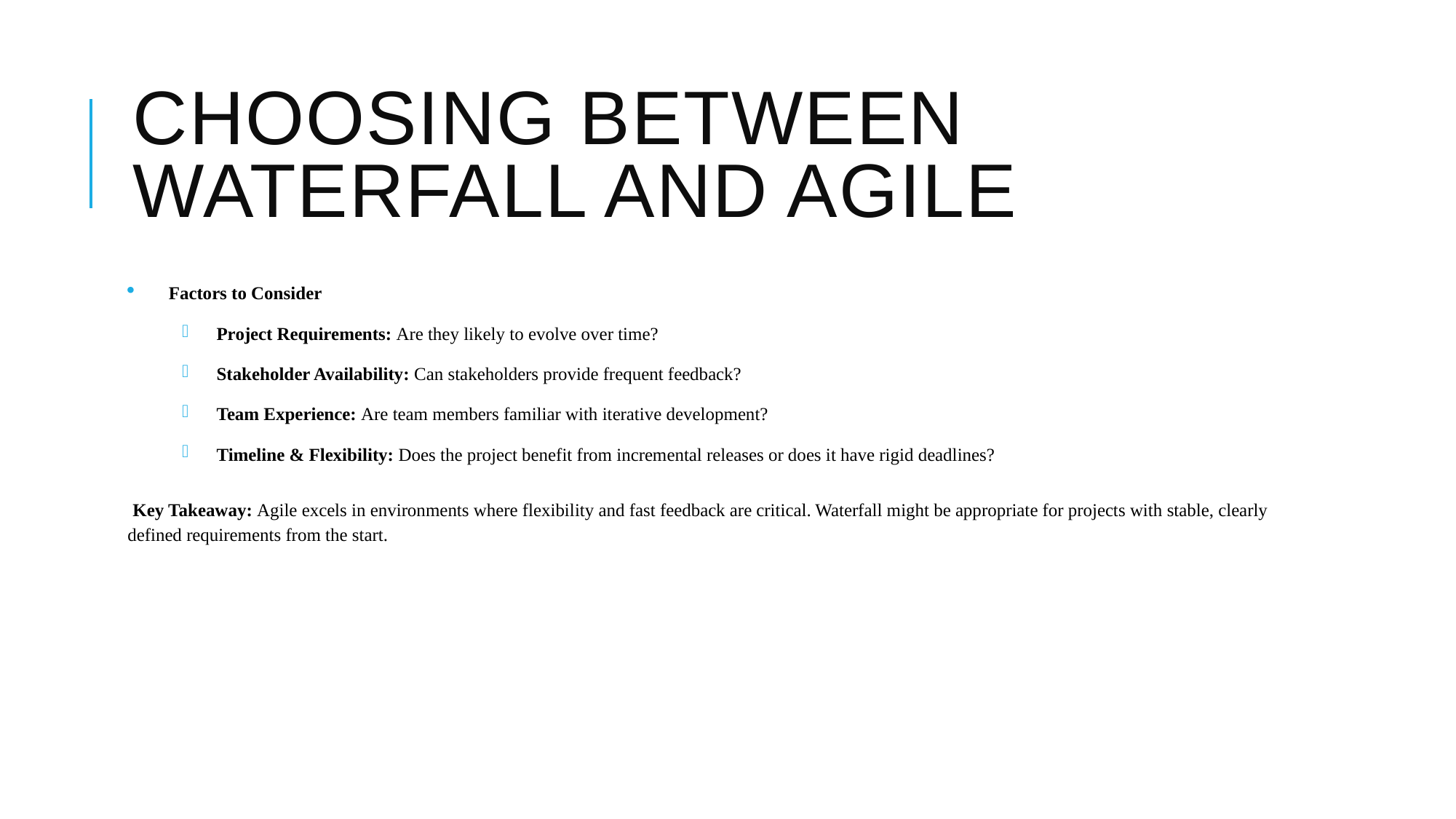

# Choosing between waterfall and agile
Factors to Consider
Project Requirements: Are they likely to evolve over time?
Stakeholder Availability: Can stakeholders provide frequent feedback?
Team Experience: Are team members familiar with iterative development?
Timeline & Flexibility: Does the project benefit from incremental releases or does it have rigid deadlines?
Key Takeaway: Agile excels in environments where flexibility and fast feedback are critical. Waterfall might be appropriate for projects with stable, clearly defined requirements from the start.